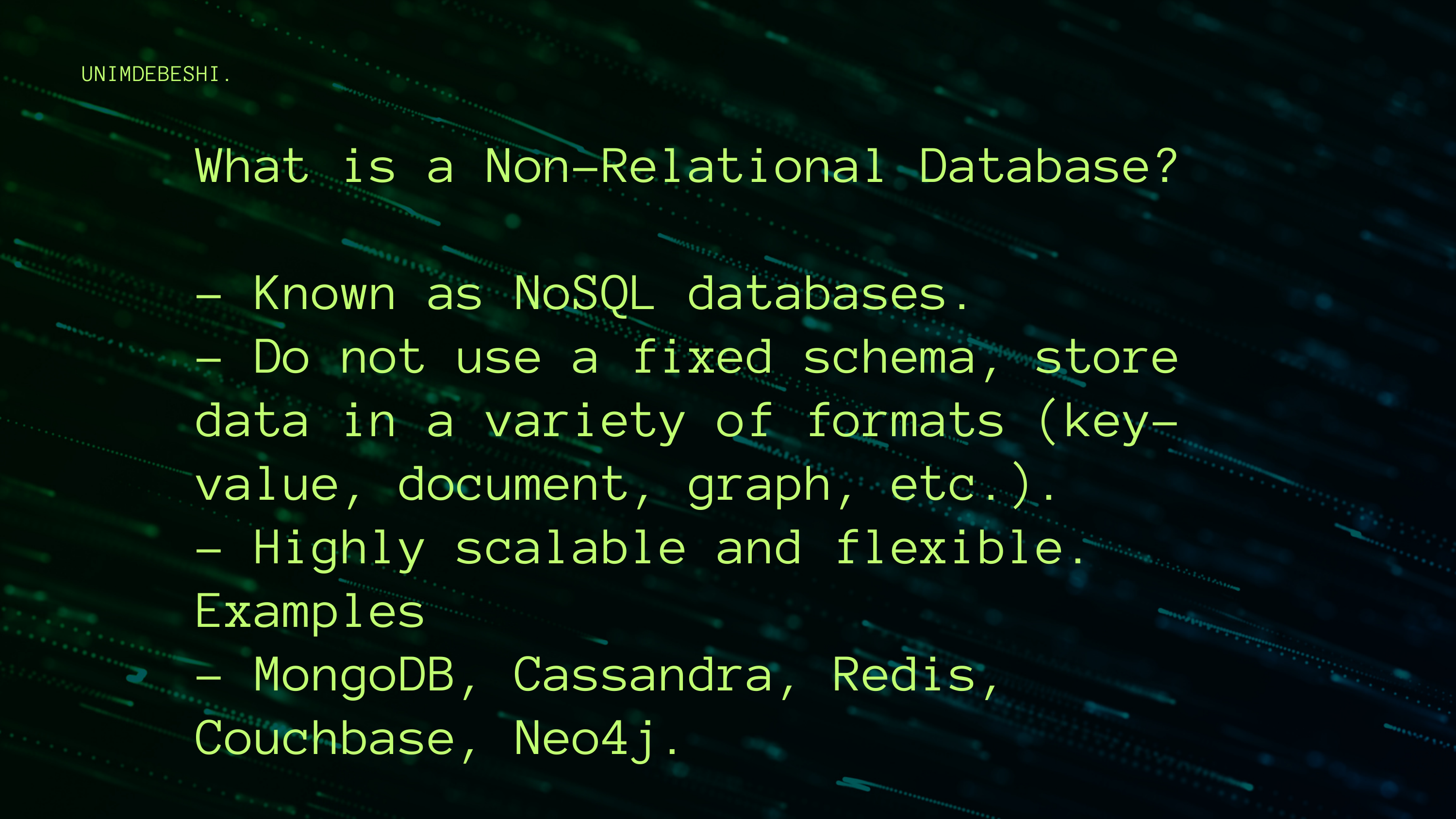

UNIMDEBESHI.
What is a Non-Relational Database?

- Known as NoSQL databases.
- Do not use a fixed schema, store data in a variety of formats (key-value, document, graph, etc.).
- Highly scalable and flexible.
Examples
- MongoDB, Cassandra, Redis, Couchbase, Neo4j.